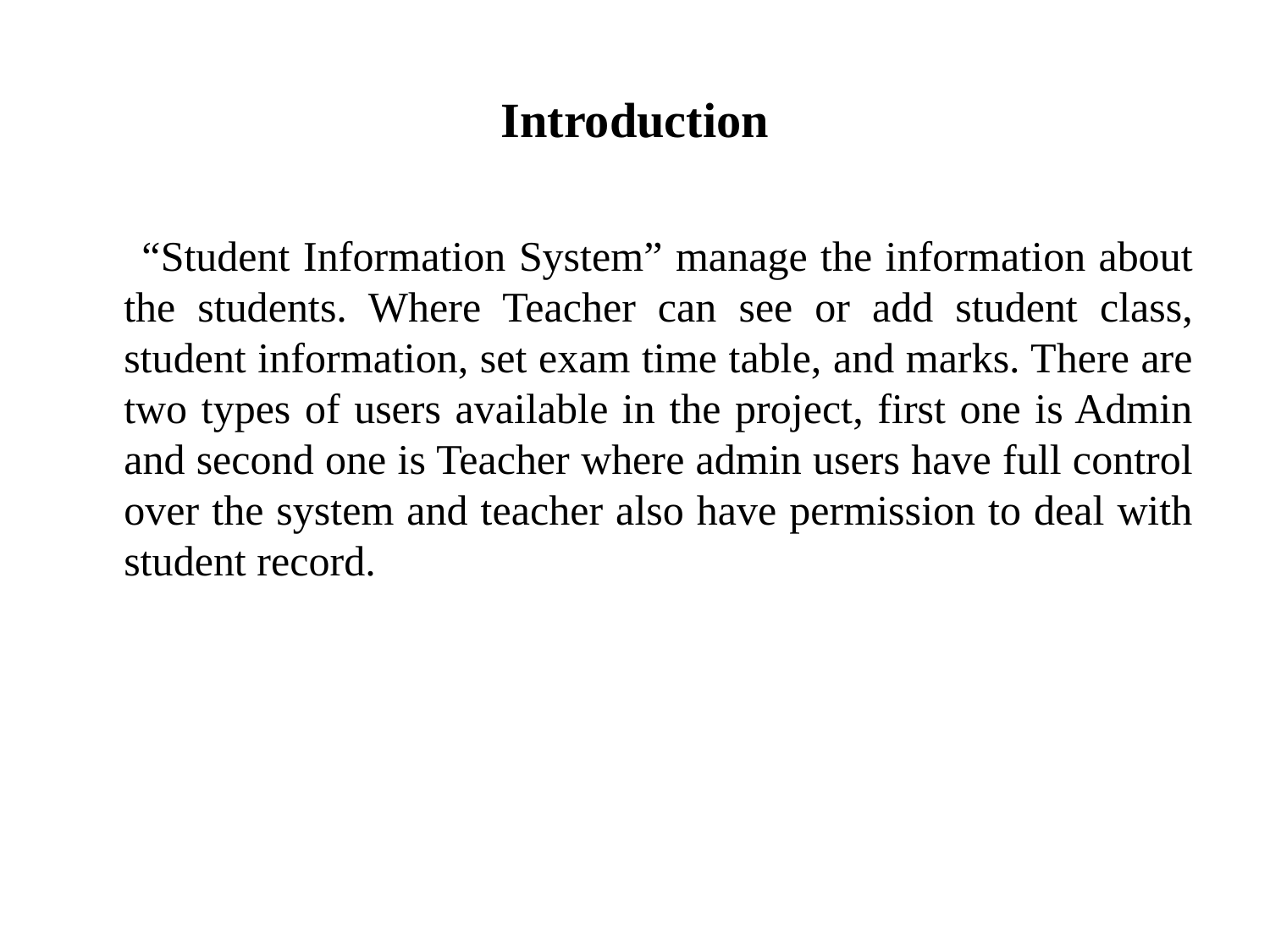

# Introduction
     “Student Information System” manage the information about the students. Where Teacher can see or add student class, student information, set exam time table, and marks. There are two types of users available in the project, first one is Admin and second one is Teacher where admin users have full control over the system and teacher also have permission to deal with student record.